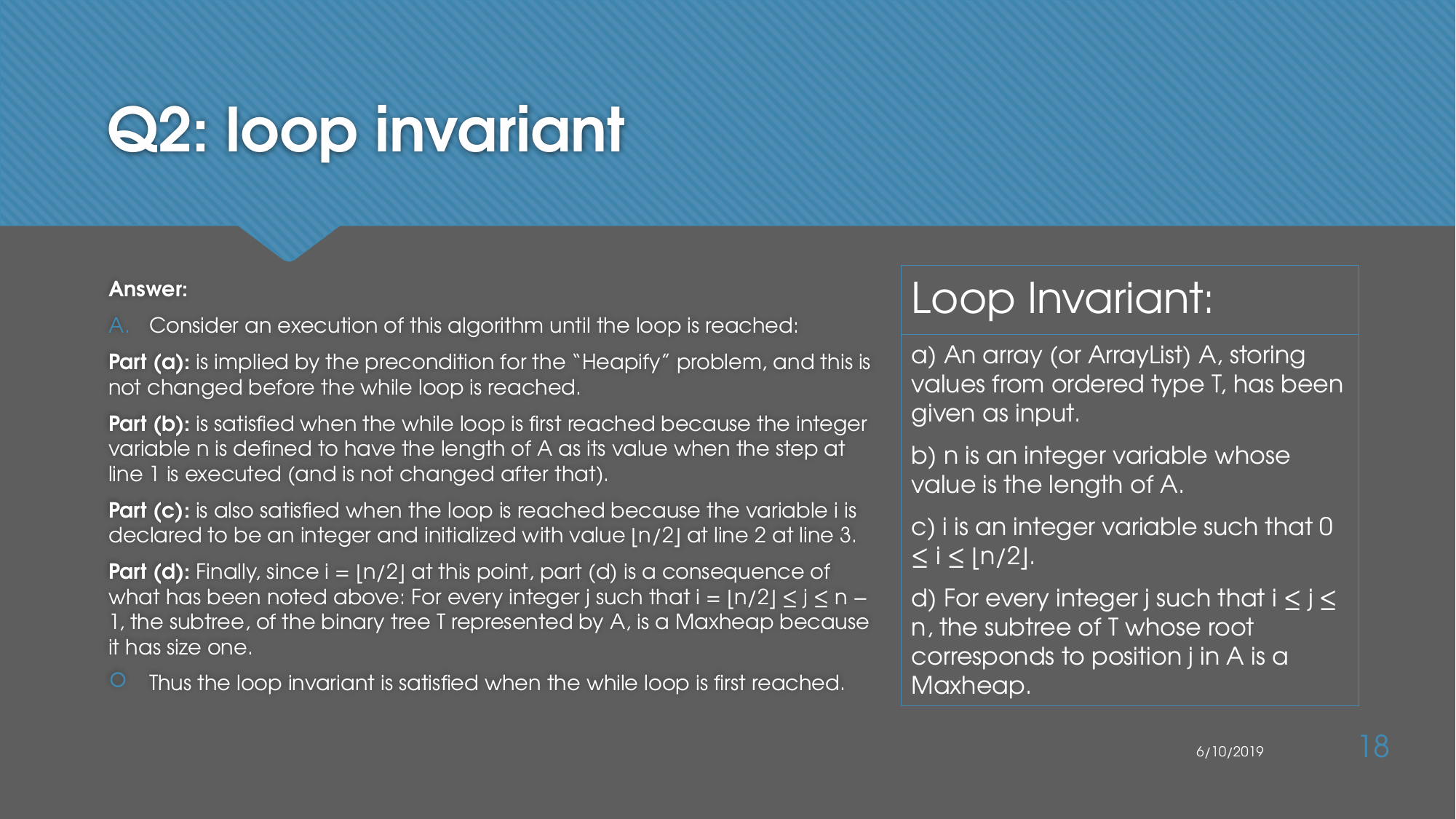

# Q2: loop invariant
Answer:
Consider an execution of this algorithm until the loop is reached:
Part (a): is implied by the precondition for the “Heapify” problem, and this is not changed before the while loop is reached.
Part (b): is satisfied when the while loop is first reached because the integer variable n is defined to have the length of A as its value when the step at line 1 is executed (and is not changed after that).
Part (c): is also satisfied when the loop is reached because the variable i is declared to be an integer and initialized with value ⌊n/2⌋ at line 2 at line 3.
Part (d): Finally, since i = ⌊n/2⌋ at this point, part (d) is a consequence of what has been noted above: For every integer j such that i = ⌊n/2⌋ ≤ j ≤ n − 1, the subtree, of the binary tree T represented by A, is a Maxheap because it has size one.
Thus the loop invariant is satisfied when the while loop is first reached.
Loop Invariant:
a) An array (or ArrayList) A, storing values from ordered type T, has been given as input.
b) n is an integer variable whose value is the length of A.
c) i is an integer variable such that 0 ≤ i ≤ ⌊n/2⌋.
d) For every integer j such that i ≤ j ≤ n, the subtree of T whose root corresponds to position j in A is a Maxheap.
18
6/10/2019